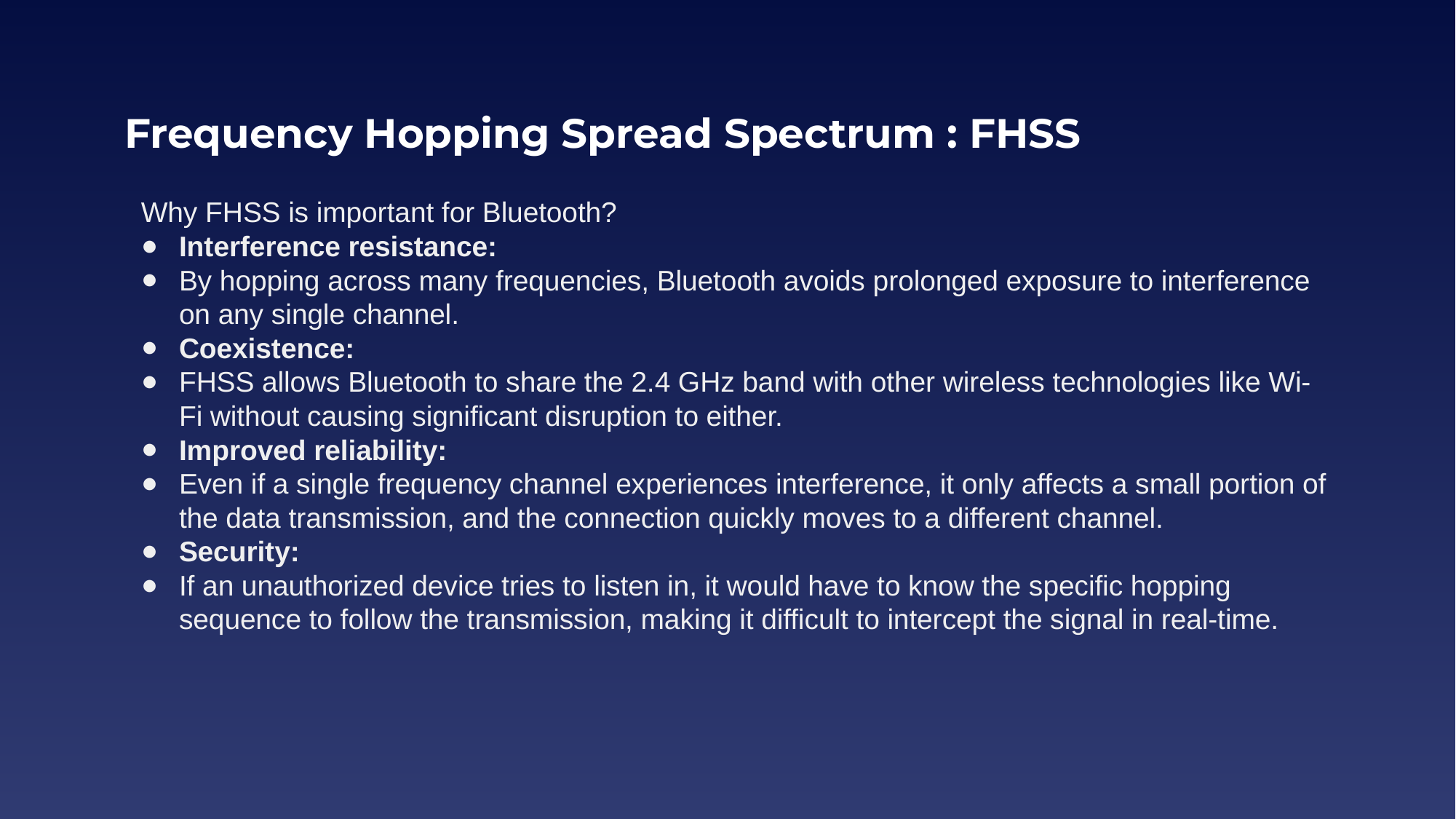

# Frequency Hopping Spread Spectrum : FHSS
Why FHSS is important for Bluetooth?
Interference resistance:
By hopping across many frequencies, Bluetooth avoids prolonged exposure to interference on any single channel.
Coexistence:
FHSS allows Bluetooth to share the 2.4 GHz band with other wireless technologies like Wi-Fi without causing significant disruption to either.
Improved reliability:
Even if a single frequency channel experiences interference, it only affects a small portion of the data transmission, and the connection quickly moves to a different channel.
Security:
If an unauthorized device tries to listen in, it would have to know the specific hopping sequence to follow the transmission, making it difficult to intercept the signal in real-time.